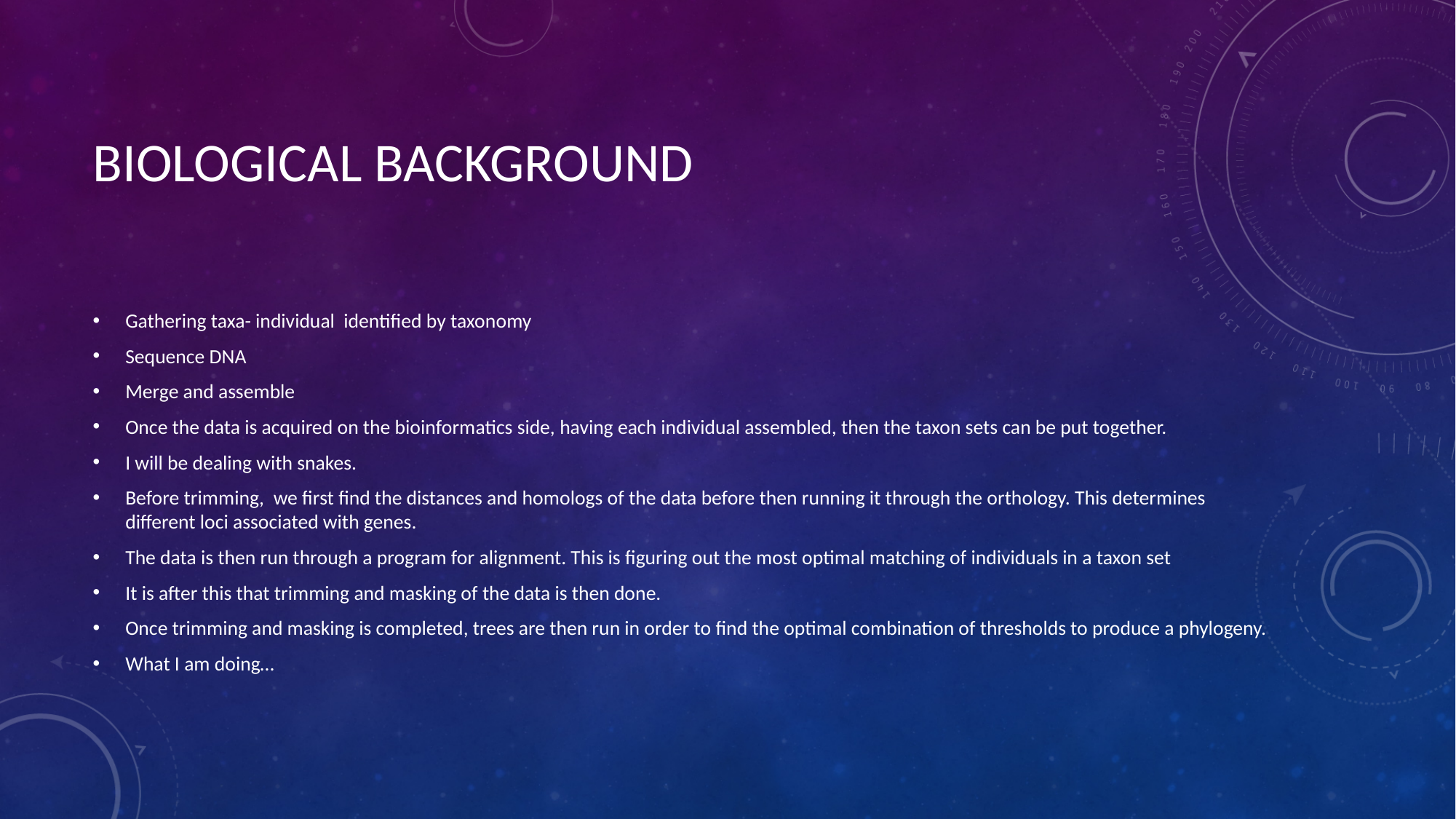

# Biological background

Gathering taxa- individual  identified by taxonomy
Sequence DNA
Merge and assemble
Once the data is acquired on the bioinformatics side, having each individual assembled, then the taxon sets can be put together.
I will be dealing with snakes.
Before trimming,  we first find the distances and homologs of the data before then running it through the orthology. This determines different loci associated with genes.
The data is then run through a program for alignment. This is figuring out the most optimal matching of individuals in a taxon set
It is after this that trimming and masking of the data is then done.
Once trimming and masking is completed, trees are then run in order to find the optimal combination of thresholds to produce a phylogeny.
What I am doing…